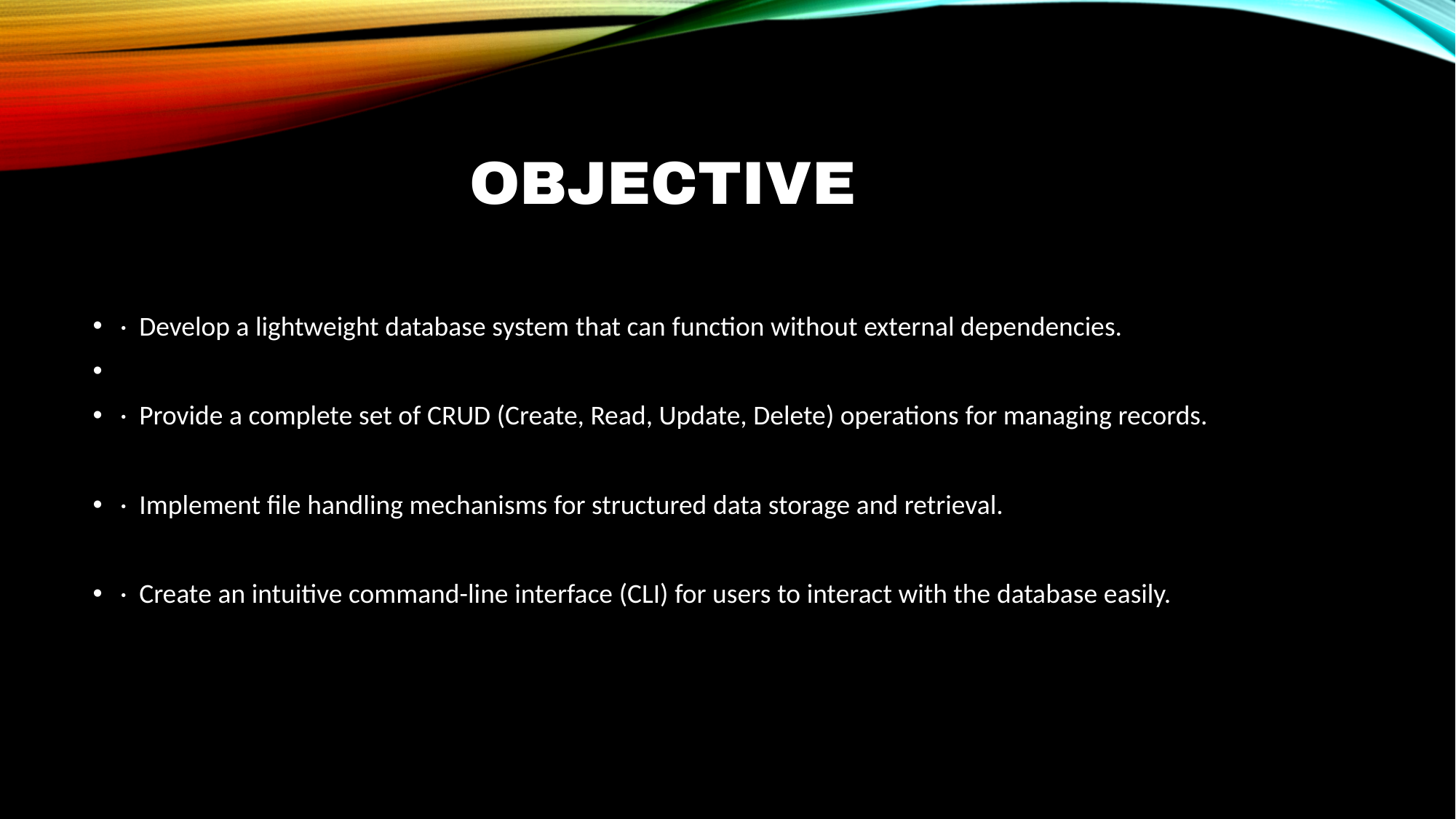

# OBJECTIVE

·  Develop a lightweight database system that can function without external dependencies.

·  Provide a complete set of CRUD (Create, Read, Update, Delete) operations for managing records.

·  Implement file handling mechanisms for structured data storage and retrieval.

·  Create an intuitive command-line interface (CLI) for users to interact with the database easily.